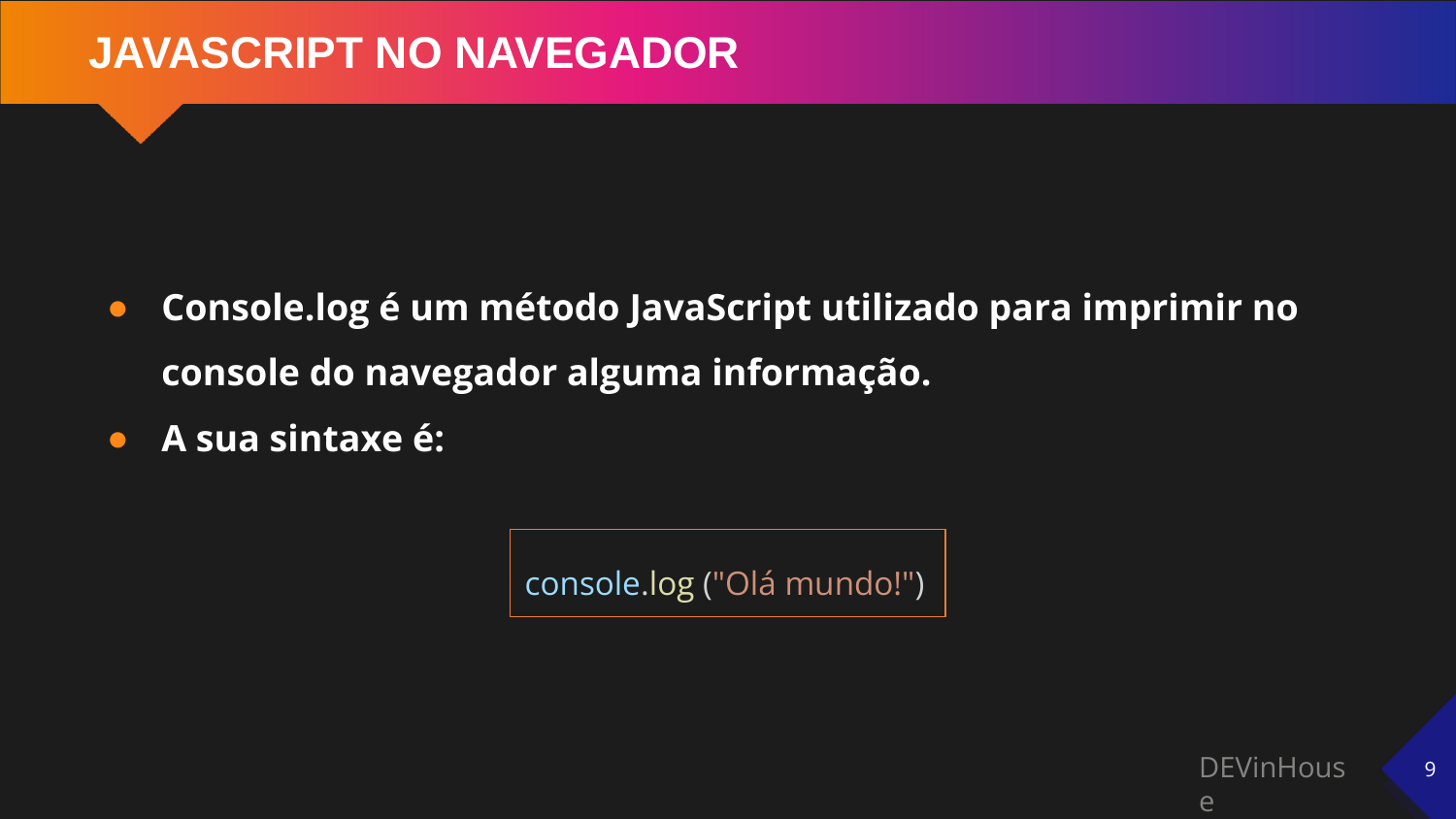

# JAVASCRIPT NO NAVEGADOR
Console.log é um método JavaScript utilizado para imprimir no console do navegador alguma informação.
A sua sintaxe é:
console.log ("Olá mundo!")
9